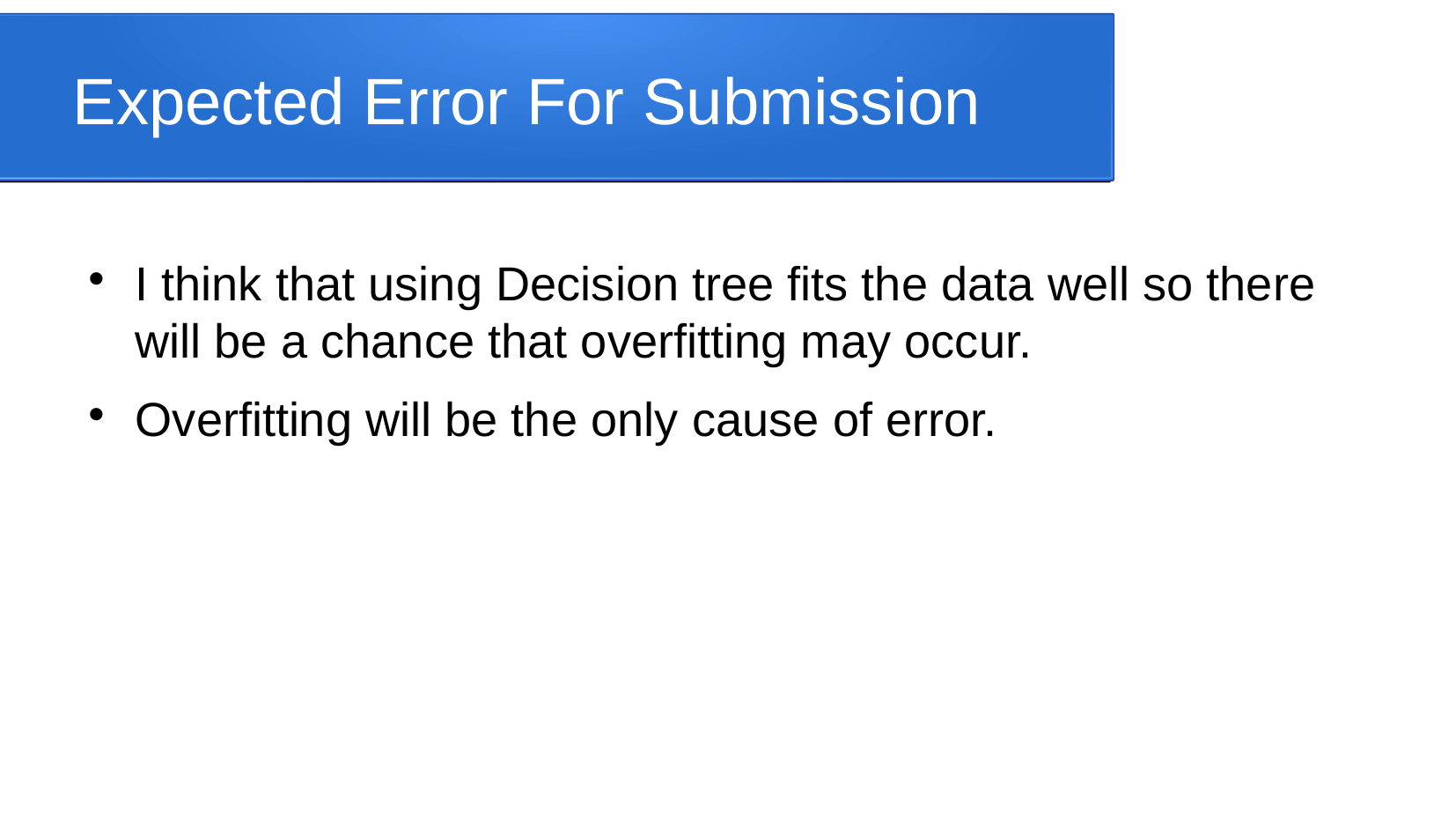

Expected Error For Submission
I think that using Decision tree fits the data well so there will be a chance that overfitting may occur.
Overfitting will be the only cause of error.